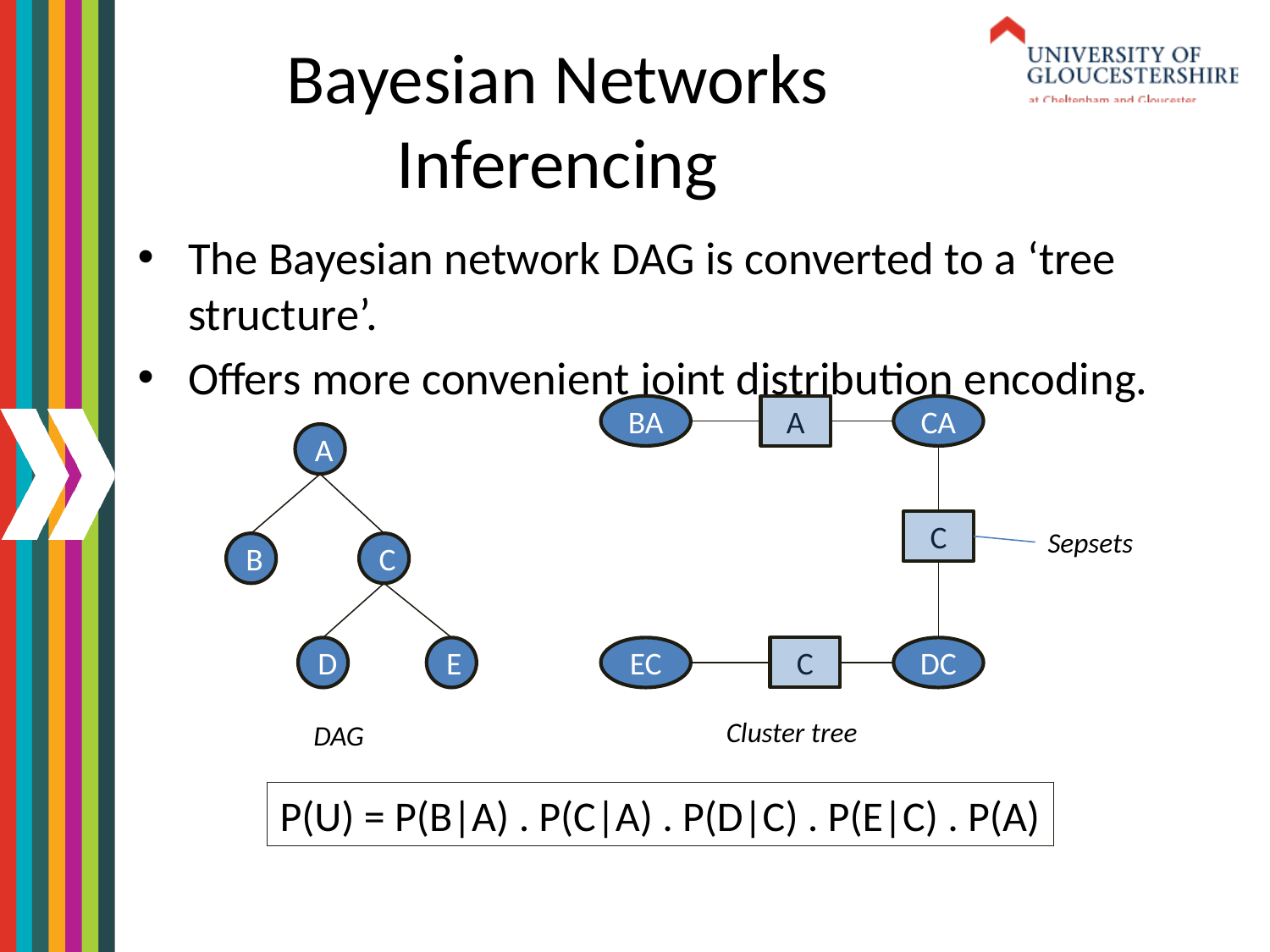

# Bayesian Networks Inferencing
The Bayesian network DAG is converted to a ‘tree structure’.
Offers more convenient joint distribution encoding.
BA
A
CA
C
EC
C
DC
A
B
C
D
E
Sepsets
Cluster tree
DAG
P(U) = P(B|A) . P(C|A) . P(D|C) . P(E|C) . P(A)